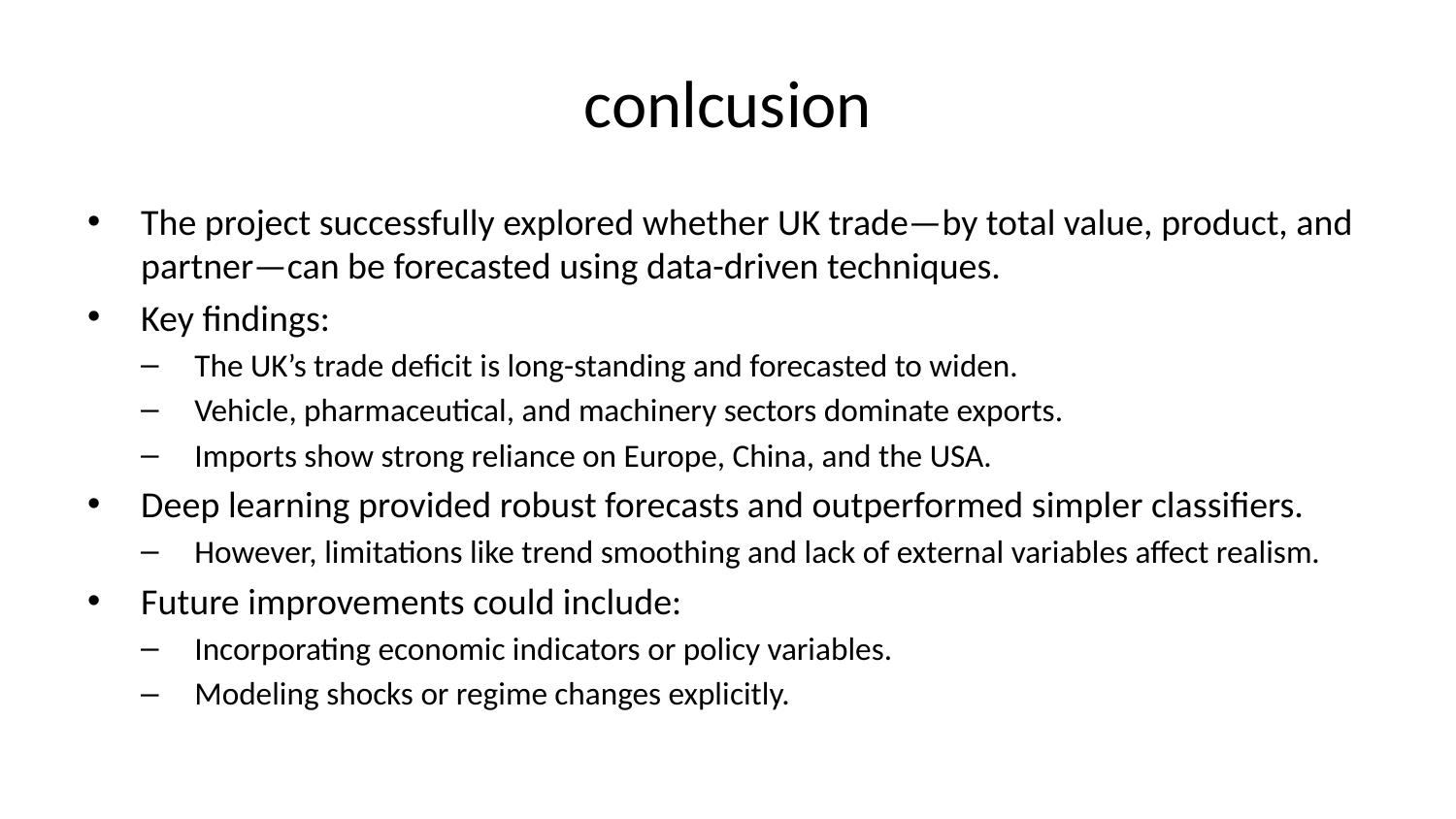

# conlcusion
The project successfully explored whether UK trade—by total value, product, and partner—can be forecasted using data-driven techniques.
Key findings:
The UK’s trade deficit is long-standing and forecasted to widen.
Vehicle, pharmaceutical, and machinery sectors dominate exports.
Imports show strong reliance on Europe, China, and the USA.
Deep learning provided robust forecasts and outperformed simpler classifiers.
However, limitations like trend smoothing and lack of external variables affect realism.
Future improvements could include:
Incorporating economic indicators or policy variables.
Modeling shocks or regime changes explicitly.